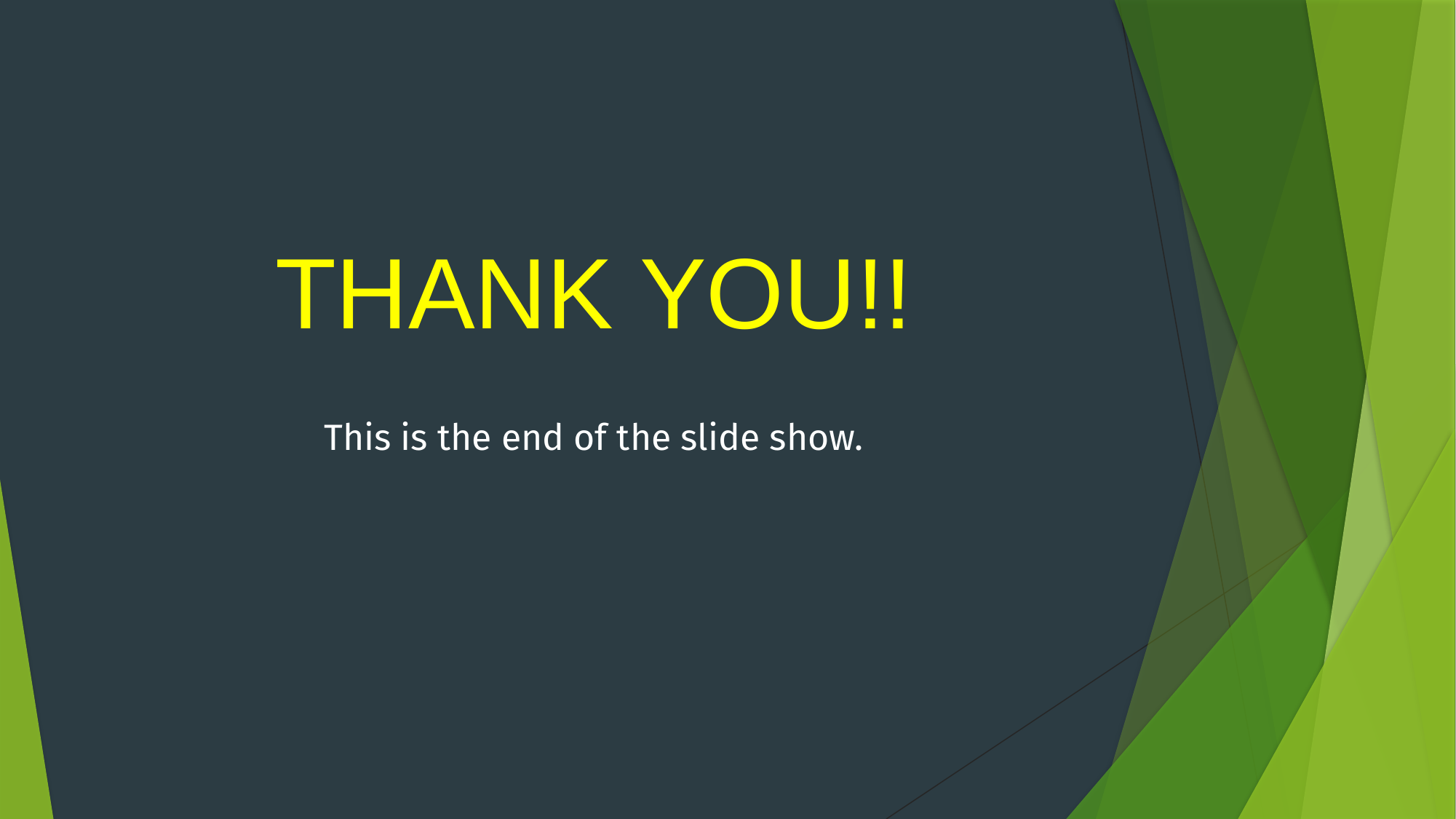

# THANK YOU!!
 This is the end of the slide show.